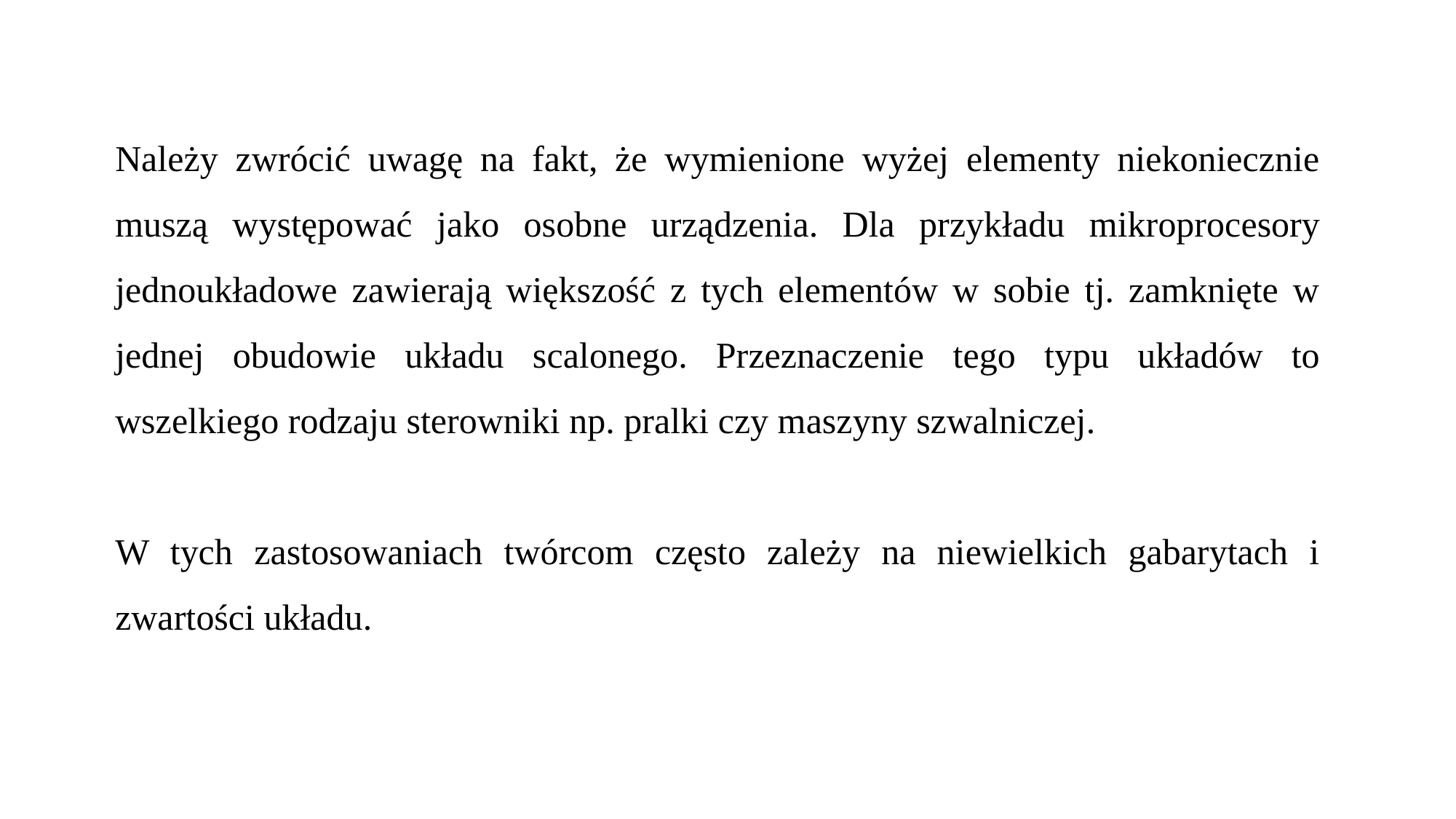

Należy zwrócić uwagę na fakt, że wymienione wyżej elementy niekoniecznie muszą występować jako osobne urządzenia. Dla przykładu mikroprocesory jednoukładowe zawierają większość z tych elementów w sobie tj. zamknięte w jednej obudowie układu scalonego. Przeznaczenie tego typu układów to wszelkiego rodzaju sterowniki np. pralki czy maszyny szwalniczej.

W tych zastosowaniach twórcom często zależy na niewielkich gabarytach i zwartości układu.